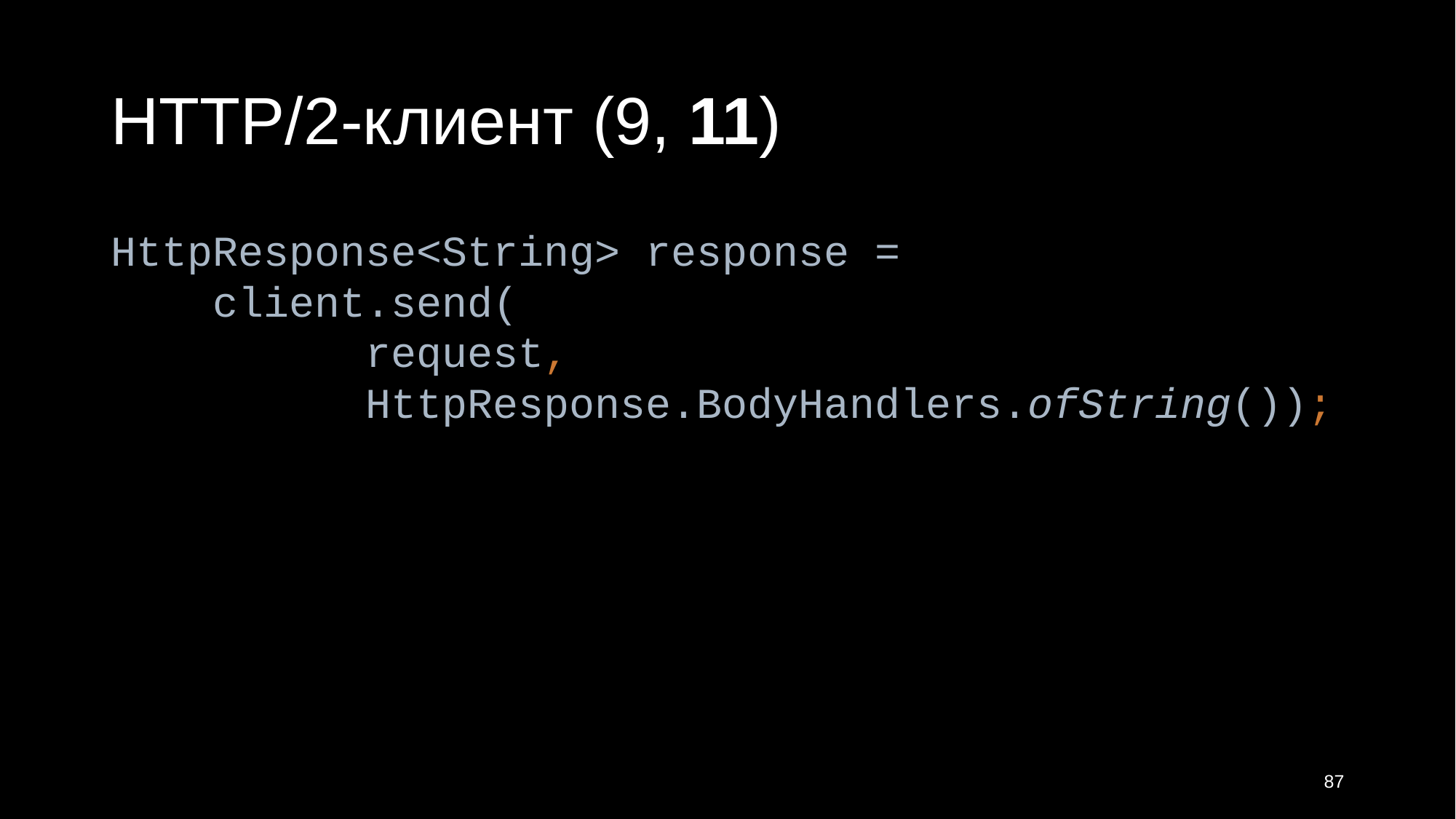

# HTTP/2-клиент (9, 11)
HttpResponse<String> response =
    client.send(
          request,
          HttpResponse.BodyHandlers.ofString());
87